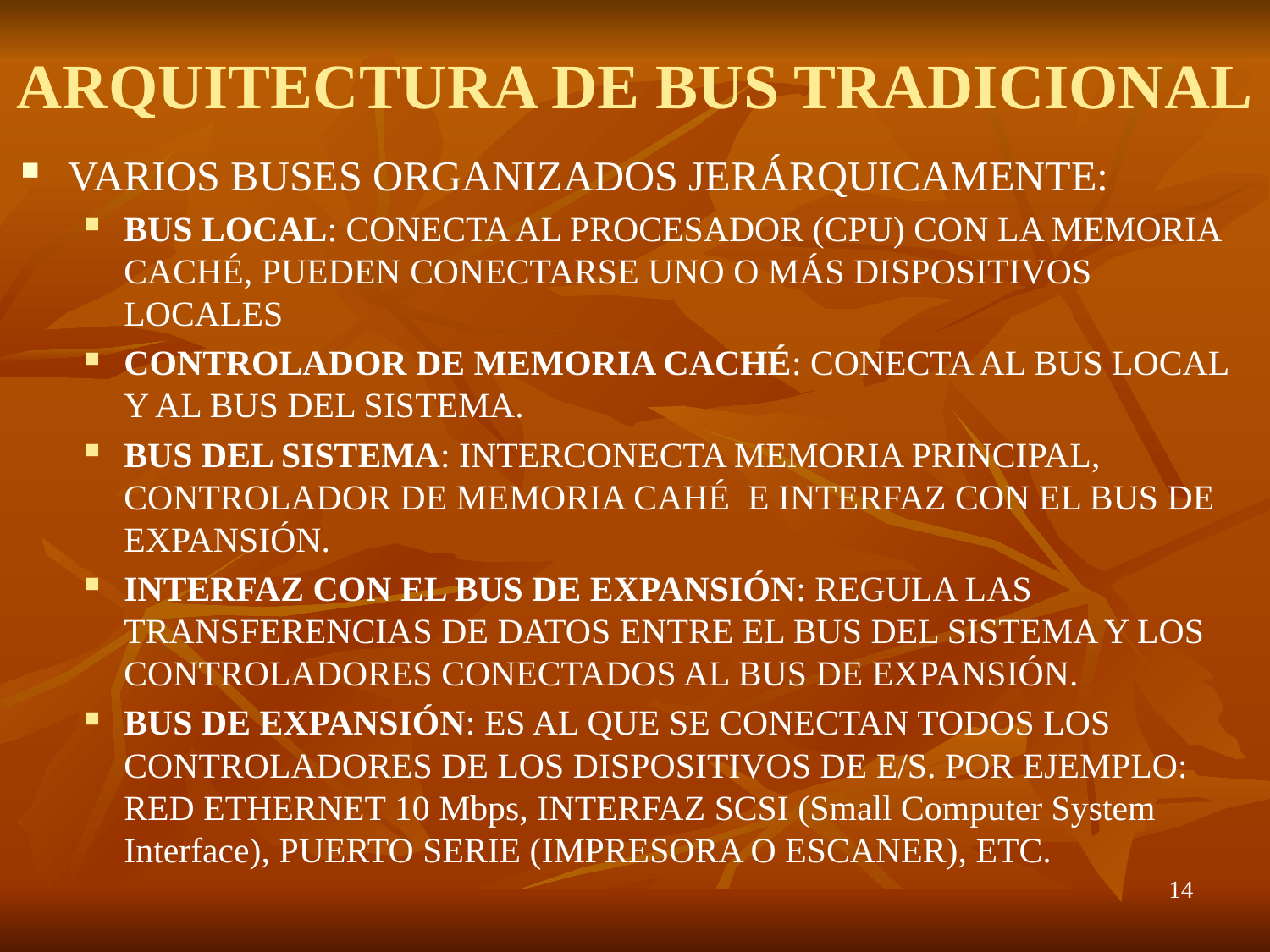

# ARQUITECTURA DE BUS TRADICIONAL
VARIOS BUSES ORGANIZADOS JERÁRQUICAMENTE:
BUS LOCAL: CONECTA AL PROCESADOR (CPU) CON LA MEMORIA CACHÉ, PUEDEN CONECTARSE UNO O MÁS DISPOSITIVOS LOCALES
CONTROLADOR DE MEMORIA CACHÉ: CONECTA AL BUS LOCAL Y AL BUS DEL SISTEMA.
BUS DEL SISTEMA: INTERCONECTA MEMORIA PRINCIPAL, CONTROLADOR DE MEMORIA CAHÉ  E INTERFAZ CON EL BUS DE EXPANSIÓN.
INTERFAZ CON EL BUS DE EXPANSIÓN: REGULA LAS TRANSFERENCIAS DE DATOS ENTRE EL BUS DEL SISTEMA Y LOS CONTROLADORES CONECTADOS AL BUS DE EXPANSIÓN.
BUS DE EXPANSIÓN: ES AL QUE SE CONECTAN TODOS LOS CONTROLADORES DE LOS DISPOSITIVOS DE E/S. POR EJEMPLO: RED ETHERNET 10 Mbps, INTERFAZ SCSI (Small Computer System Interface), PUERTO SERIE (IMPRESORA O ESCANER), ETC.
14